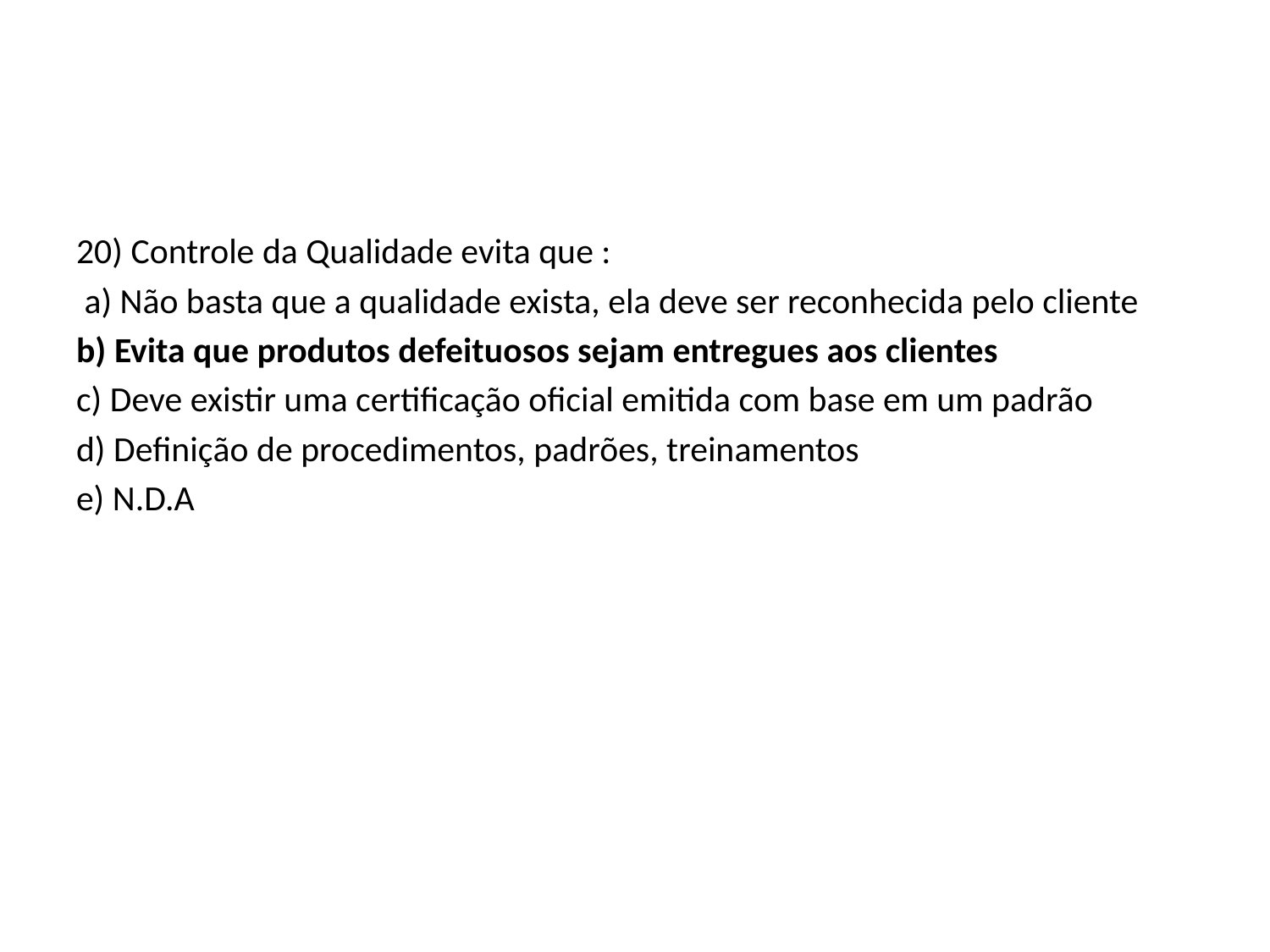

#
20) Controle da Qualidade evita que :
 a) Não basta que a qualidade exista, ela deve ser reconhecida pelo cliente
b) Evita que produtos defeituosos sejam entregues aos clientes
c) Deve existir uma certificação oficial emitida com base em um padrão
d) Definição de procedimentos, padrões, treinamentos
e) N.D.A